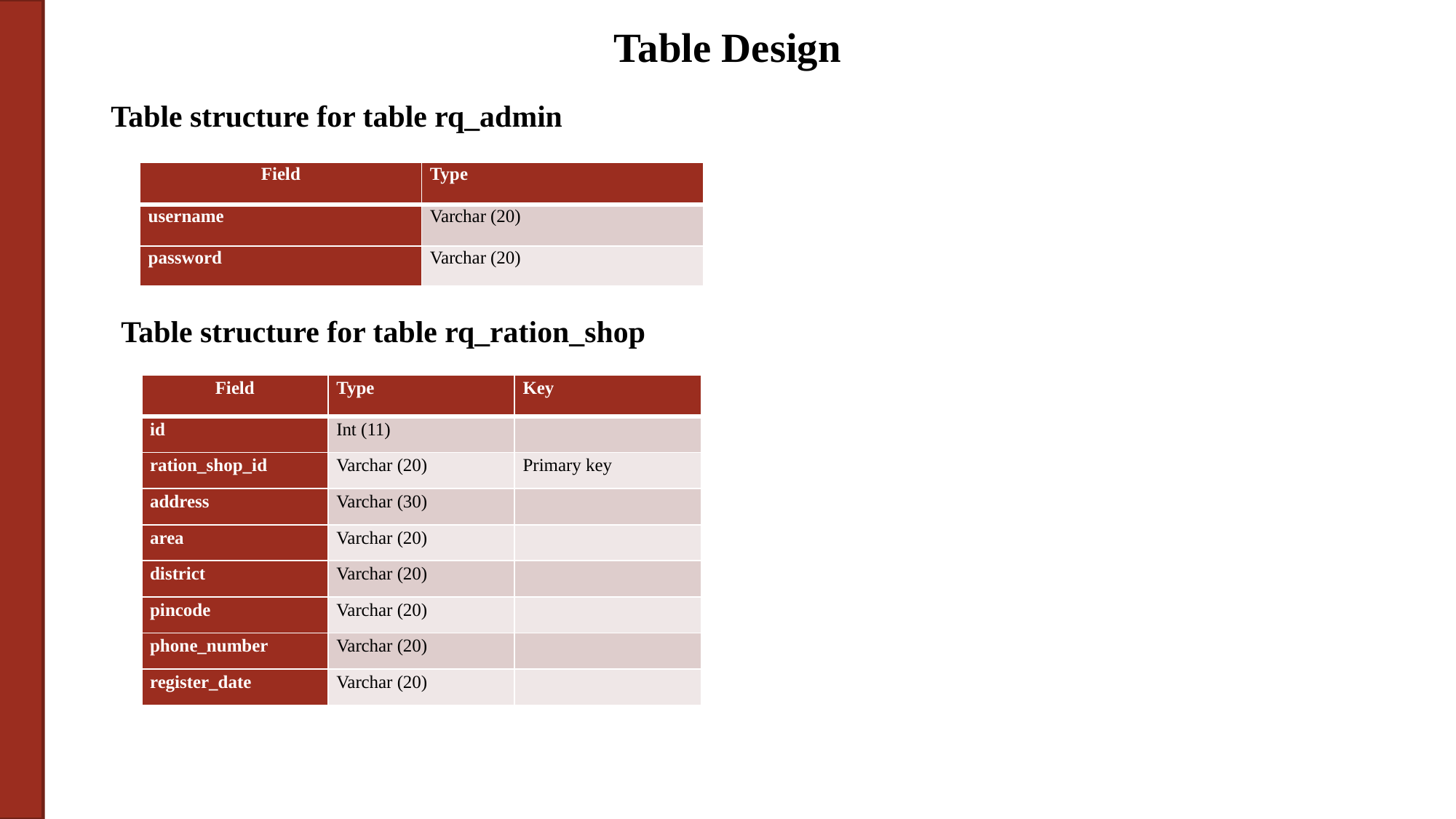

# Table Design
Table structure for table rq_admin

| Field | Type |
| --- | --- |
| username | Varchar (20) |
| password | Varchar (20) |
Table structure for table rq_ration_shop
| Field | Type | Key |
| --- | --- | --- |
| id | Int (11) |  |
| ration\_shop\_id | Varchar (20) | Primary key |
| address | Varchar (30) |  |
| area | Varchar (20) |  |
| district | Varchar (20) |  |
| pincode | Varchar (20) |  |
| phone\_number | Varchar (20) |  |
| register\_date | Varchar (20) |  |